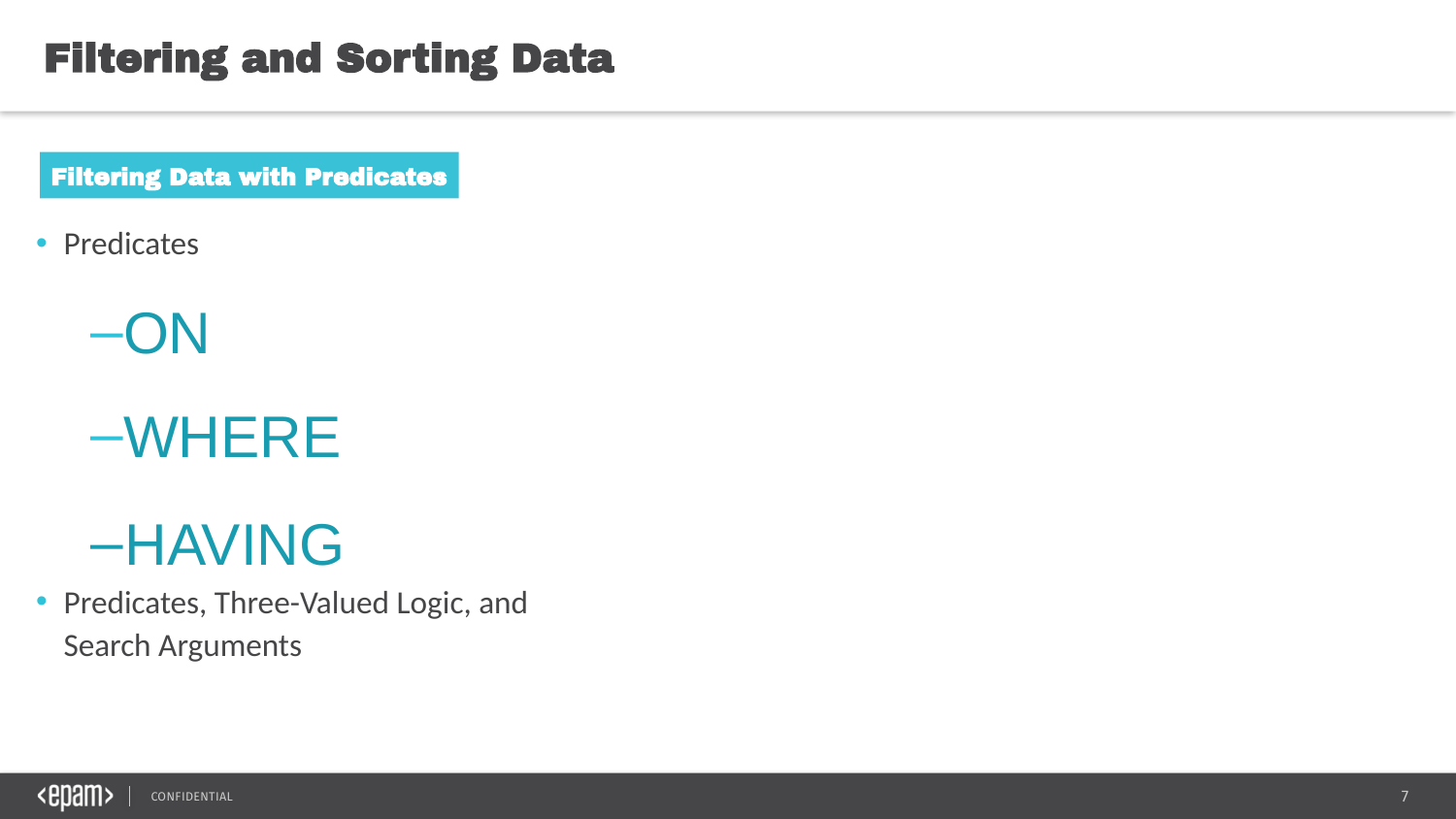

Filtering and Sorting Data
Filtering Data with Predicates
Predicates
ON
WHERE
HAVING
Predicates, Three-Valued Logic, and Search Arguments